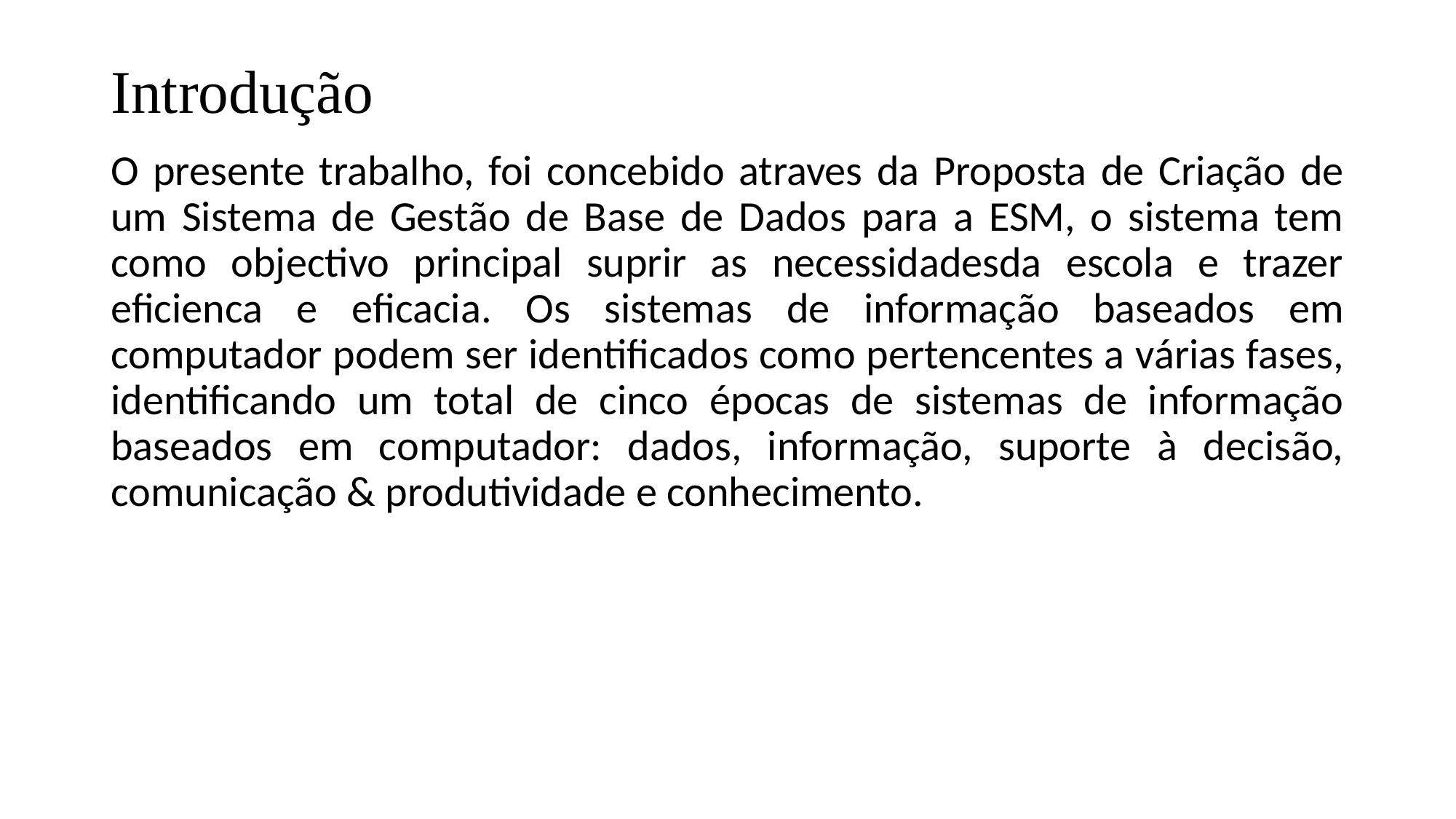

# Introdução
O presente trabalho, foi concebido atraves da Proposta de Criação de um Sistema de Gestão de Base de Dados para a ESM, o sistema tem como objectivo principal suprir as necessidadesda escola e trazer eficienca e eficacia. Os sistemas de informação baseados em computador podem ser identificados como pertencentes a várias fases, identificando um total de cinco épocas de sistemas de informação baseados em computador: dados, informação, suporte à decisão, comunicação & produtividade e conhecimento.